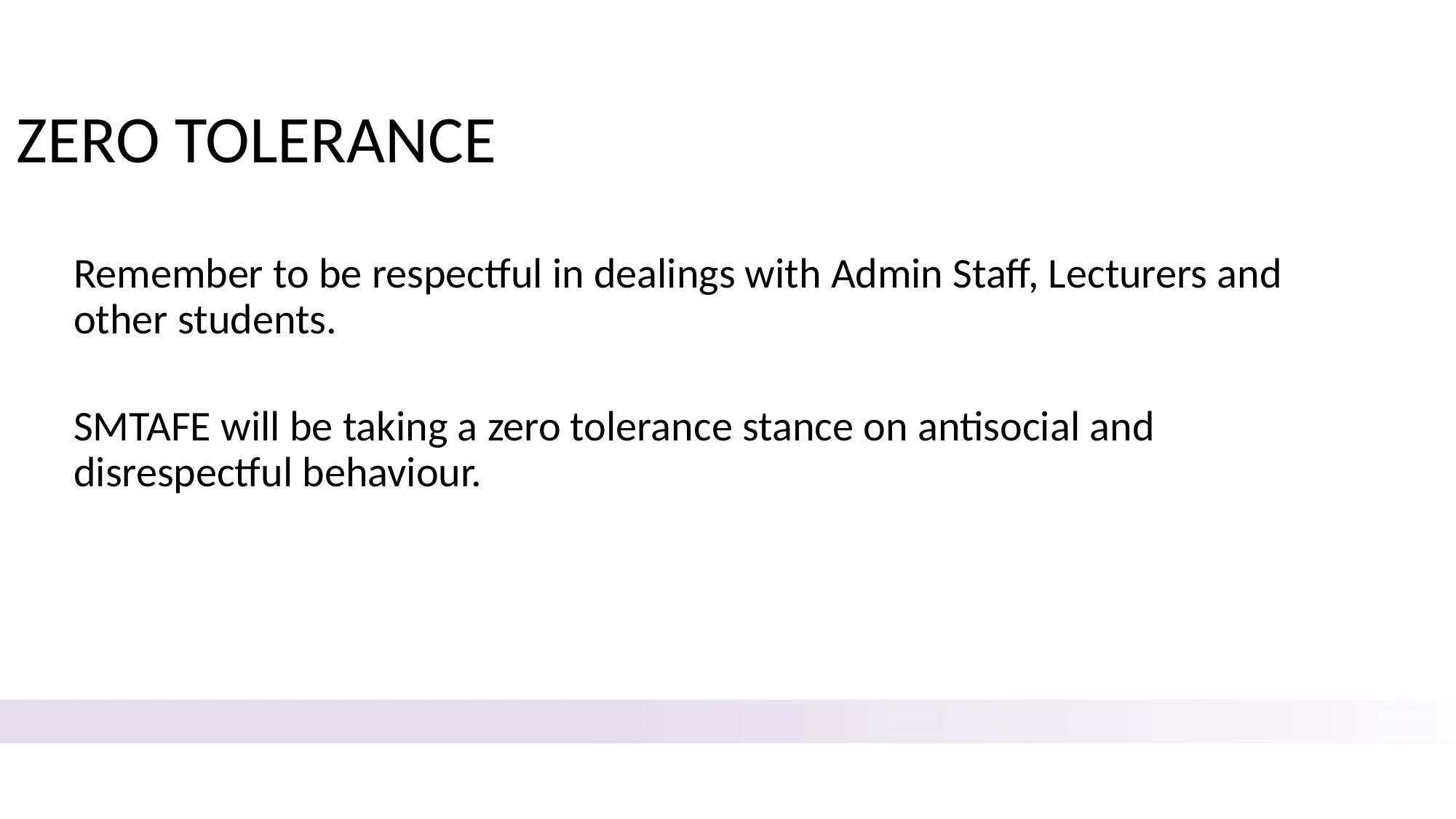

# ZERO TOLERANCE
Remember to be respectful in dealings with Admin Staff, Lecturers and other students.
SMTAFE will be taking a zero tolerance stance on antisocial and disrespectful behaviour.